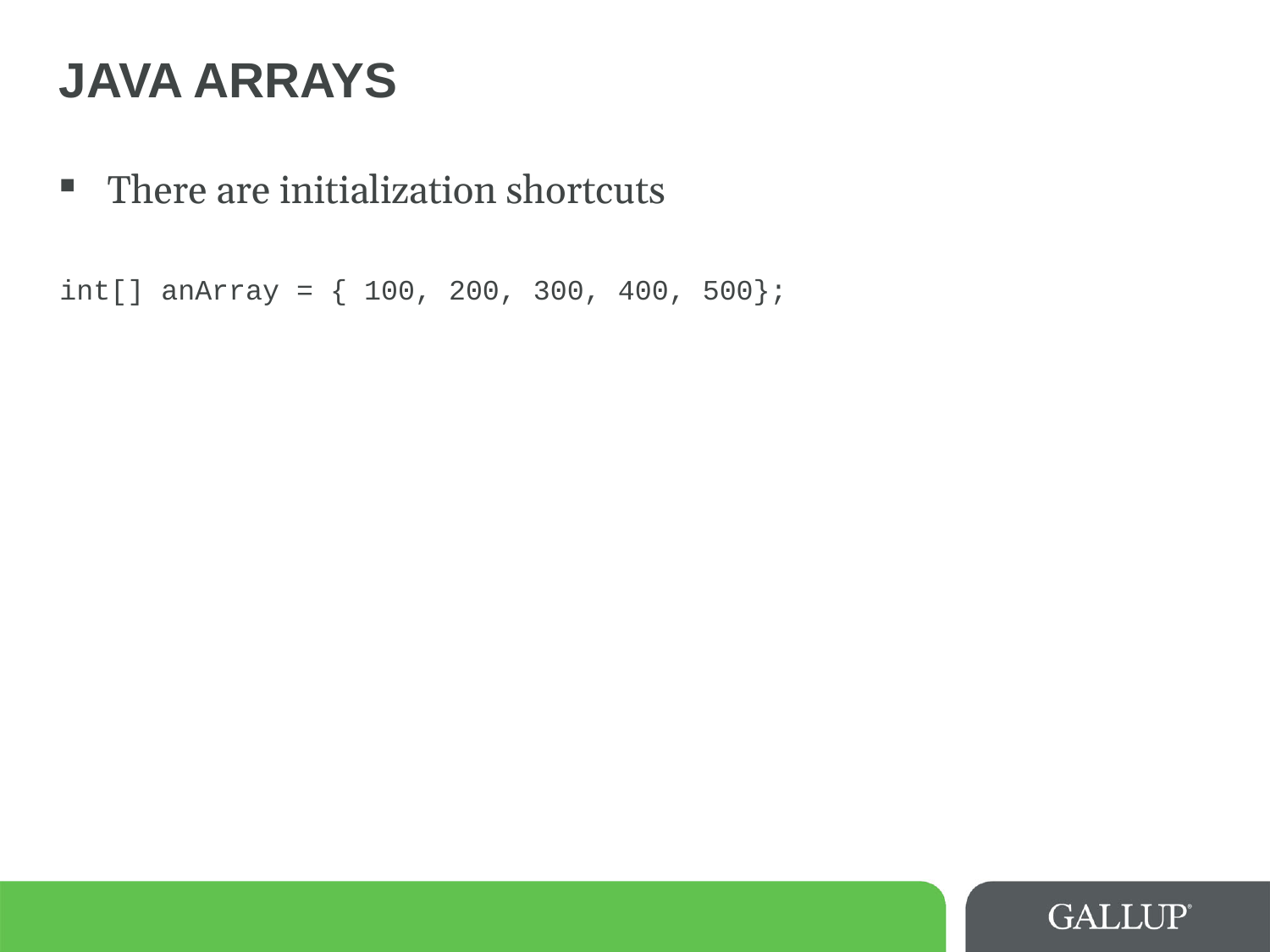

# Java Arrays
There are initialization shortcuts

int[] anArray = { 100, 200, 300, 400, 500};